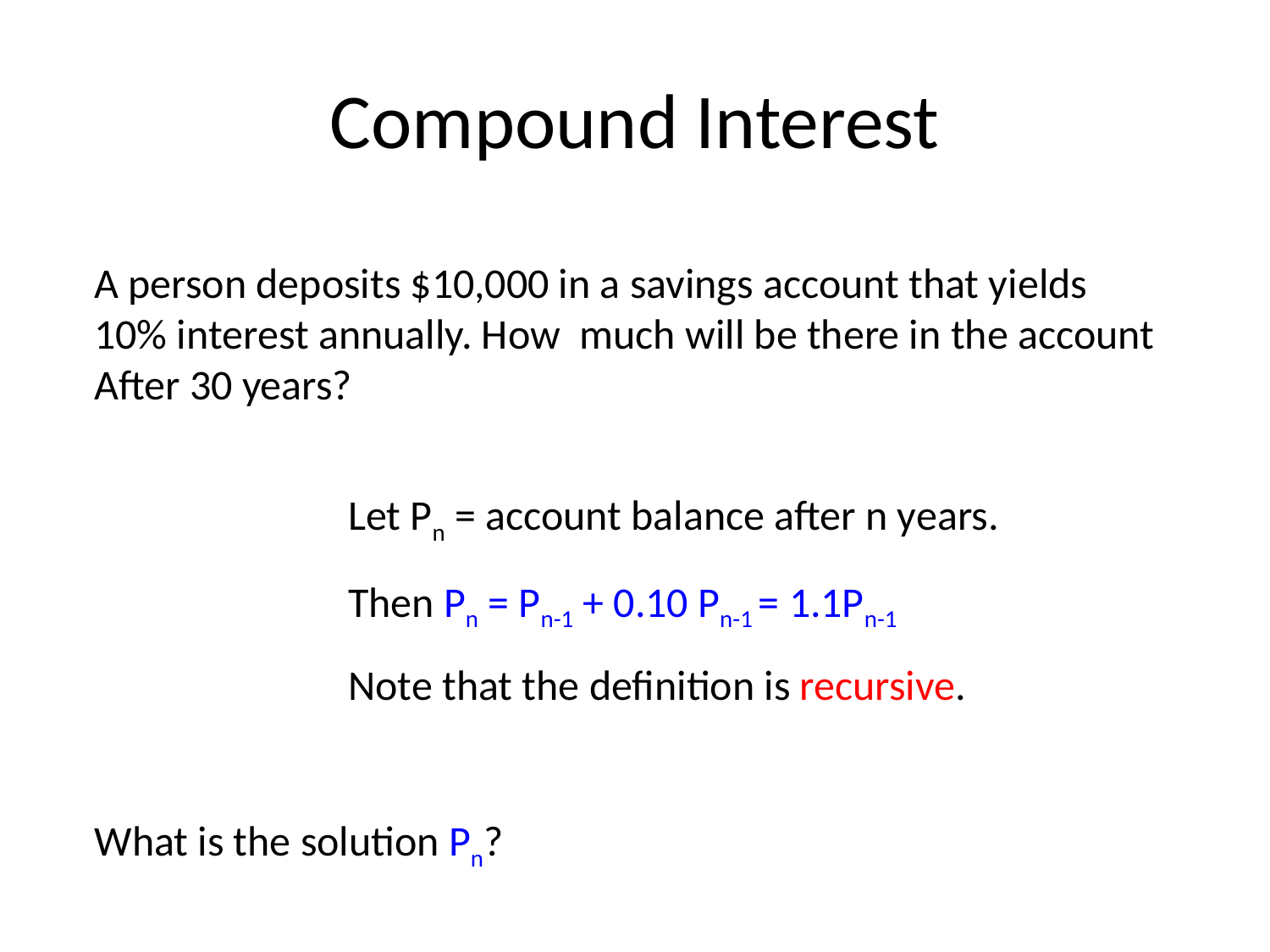

# Compound Interest
A person deposits $10,000 in a savings account that yields
10% interest annually. How  much will be there in the account
After 30 years?

		Let Pn = account balance after n years.
		Then Pn = Pn-1 + 0.10 Pn-1 = 1.1Pn-1
		Note that the definition is recursive.

What is the solution Pn?